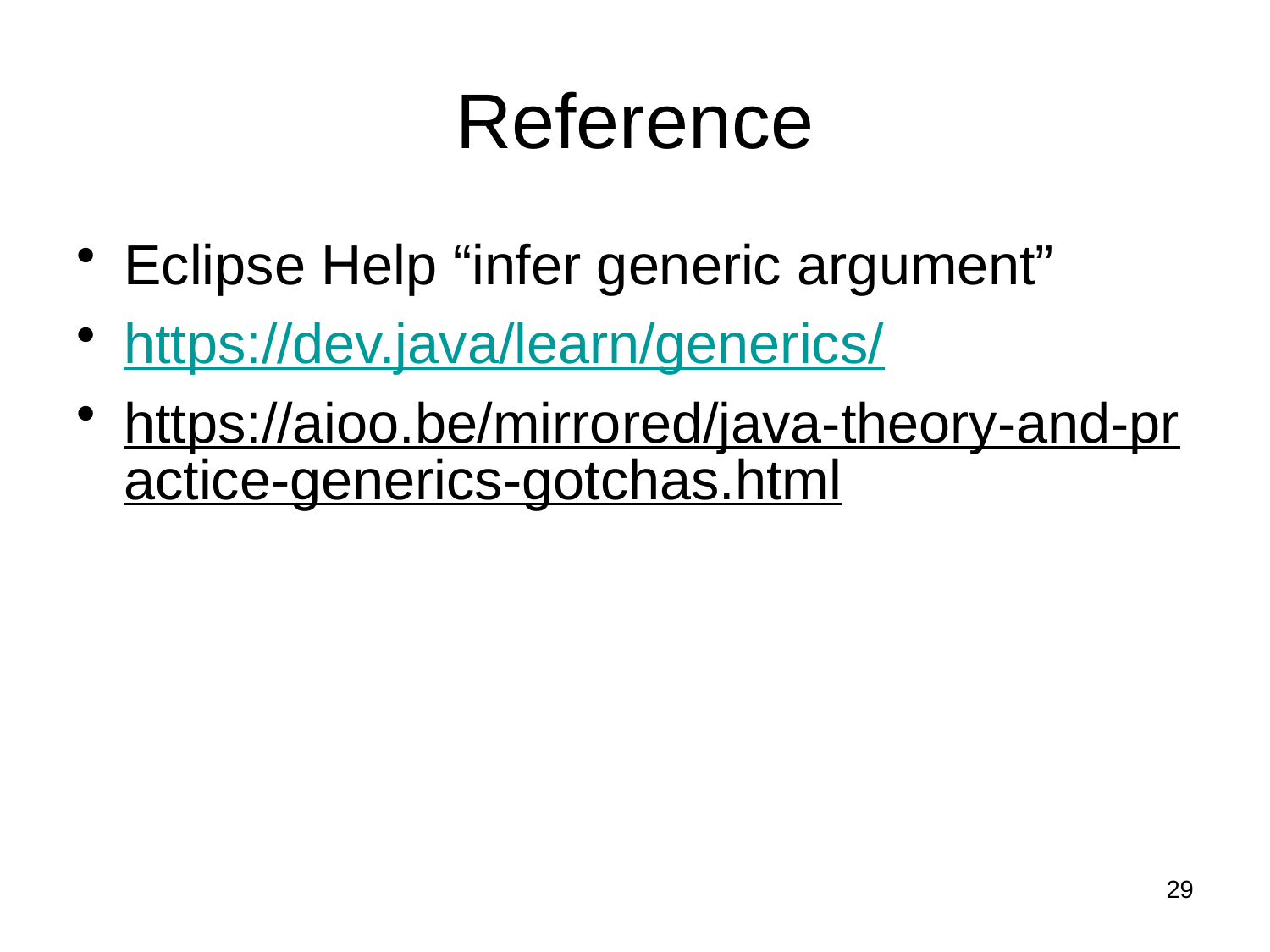

# Reference
Eclipse Help “infer generic argument”
https://dev.java/learn/generics/
https://aioo.be/mirrored/java-theory-and-practice-generics-gotchas.html
29